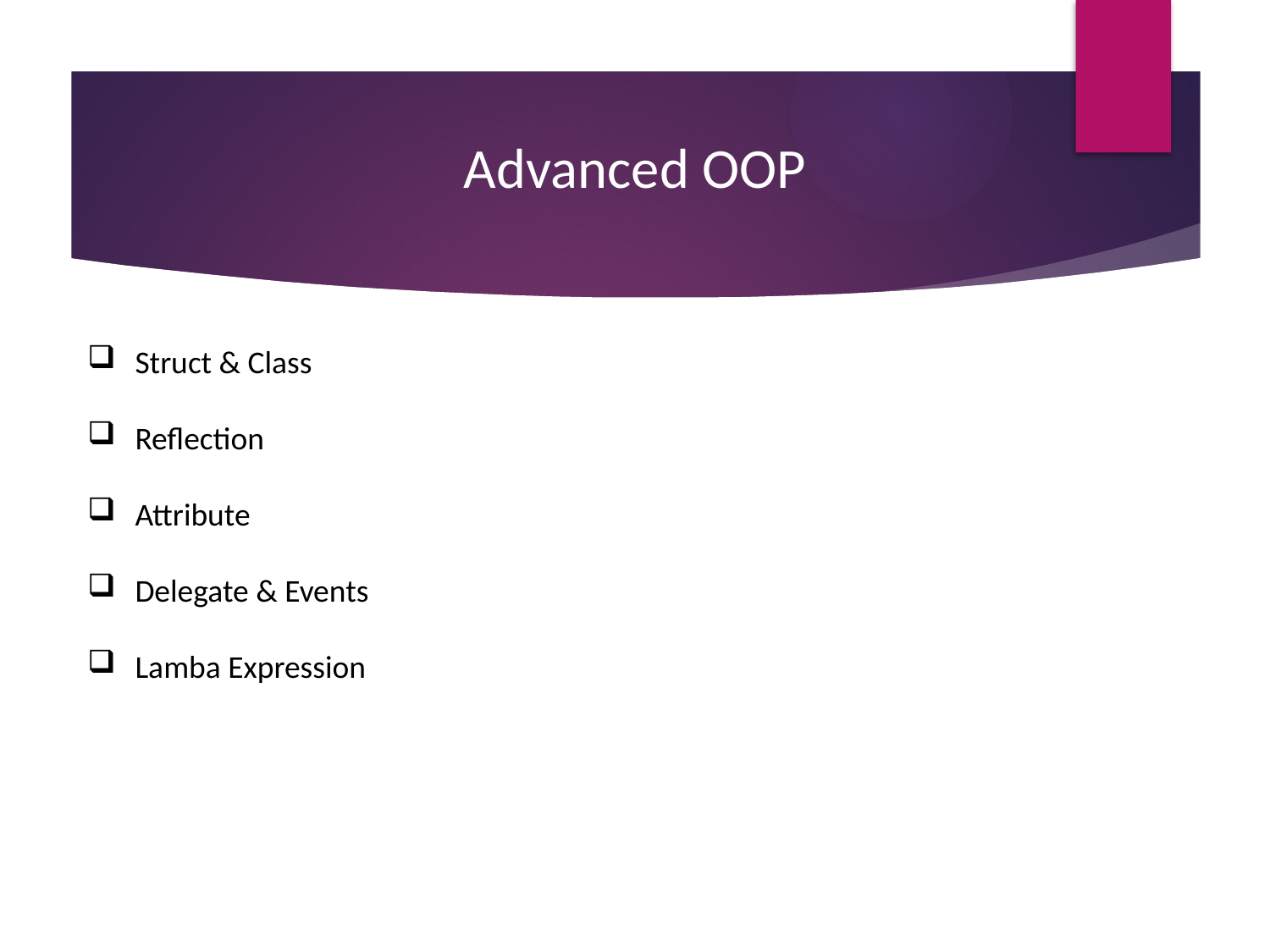

# Advanced OOP
Struct & Class

Reflection

Attribute

Delegate & Events

Lamba Expression